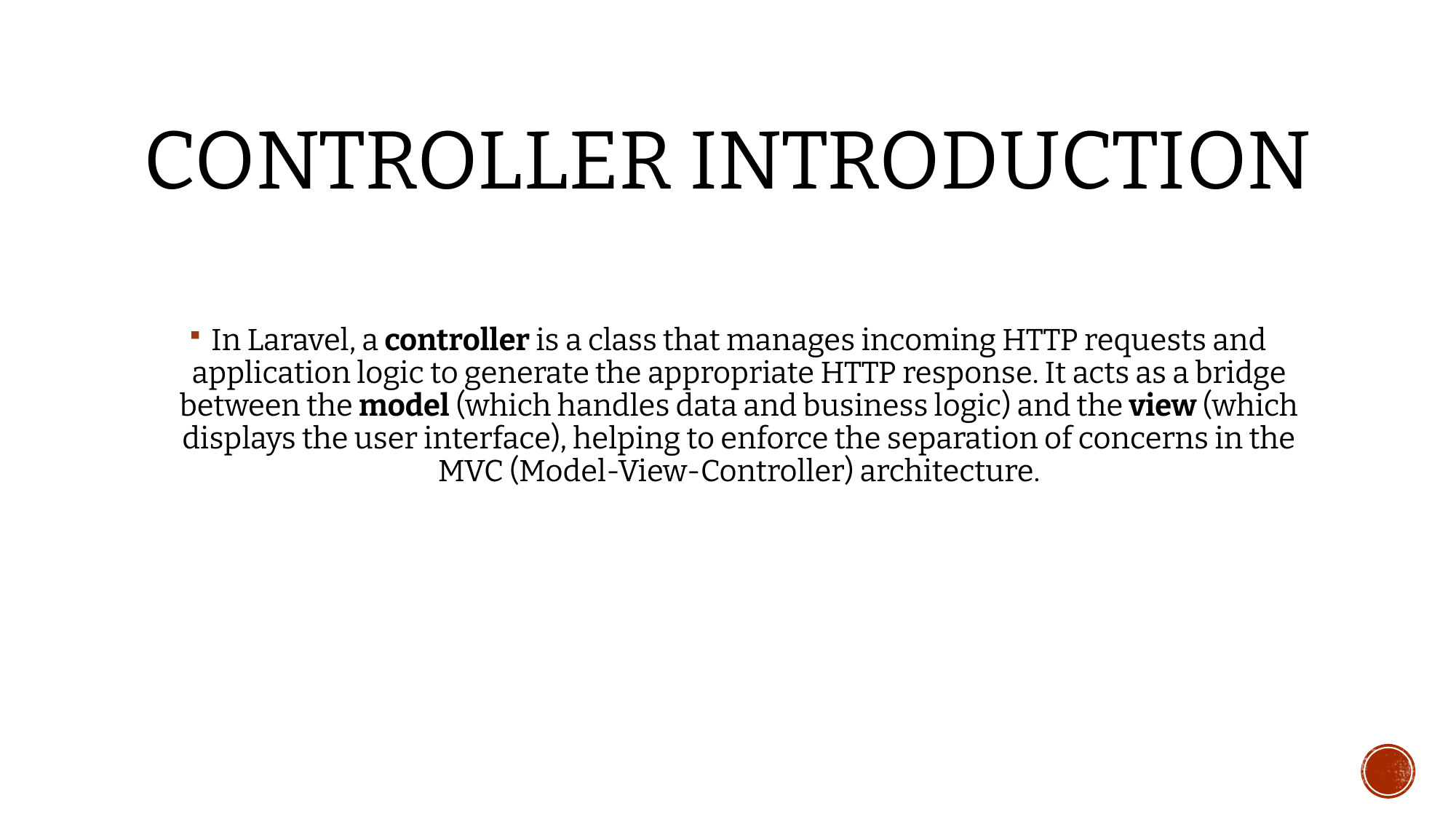

# Controller Introduction
In Laravel, a controller is a class that manages incoming HTTP requests and application logic to generate the appropriate HTTP response. It acts as a bridge between the model (which handles data and business logic) and the view (which displays the user interface), helping to enforce the separation of concerns in the MVC (Model-View-Controller) architecture.